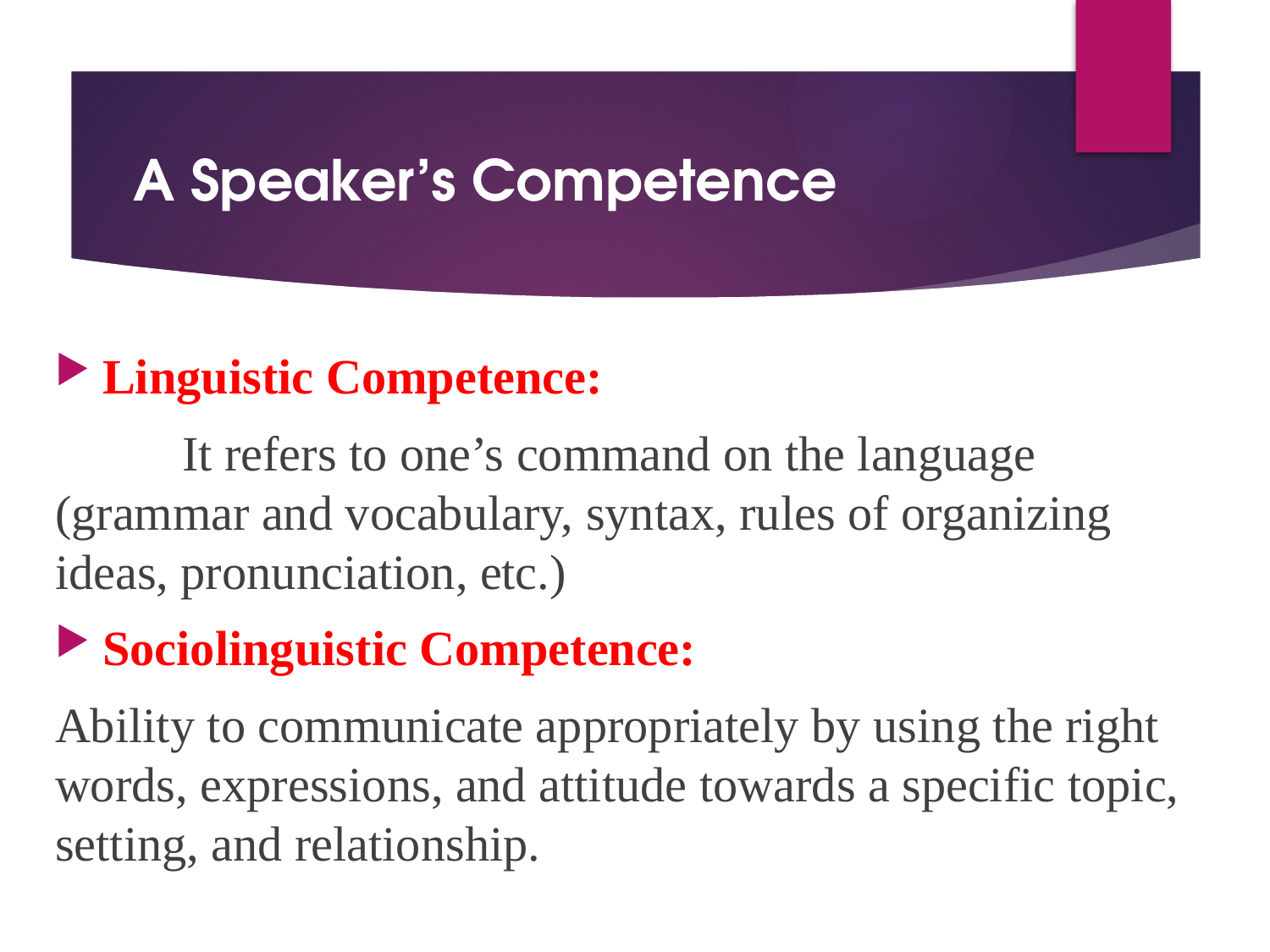

# A Speaker’s Competence
Linguistic Competence:
	It refers to one’s command on the language (grammar and vocabulary, syntax, rules of organizing ideas, pronunciation, etc.)
Sociolinguistic Competence:
Ability to communicate appropriately by using the right words, expressions, and attitude towards a specific topic, setting, and relationship.